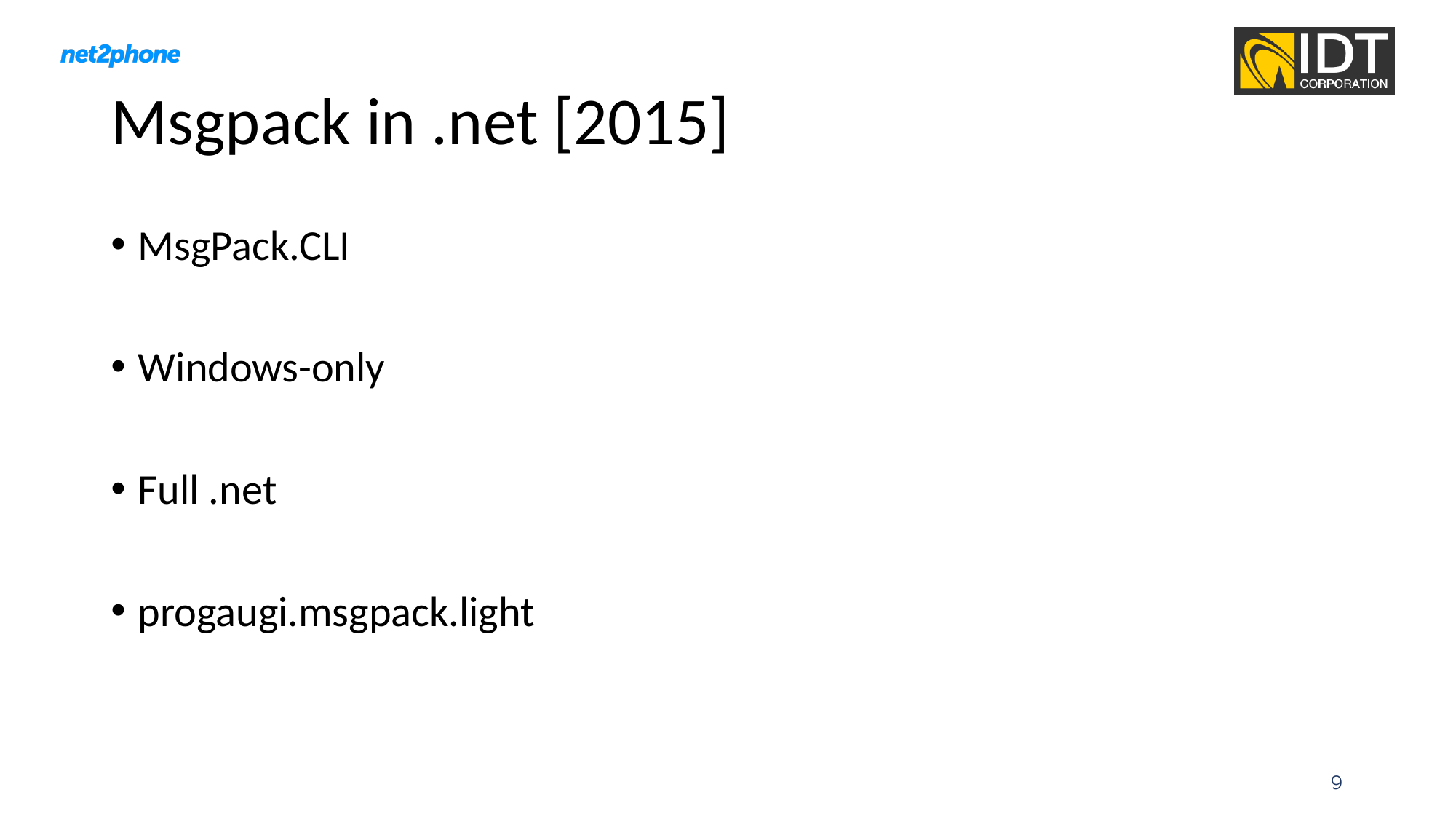

# Msgpack in .net [2015]
MsgPack.CLI

Windows-only

Full .net

progaugi.msgpack.light

9